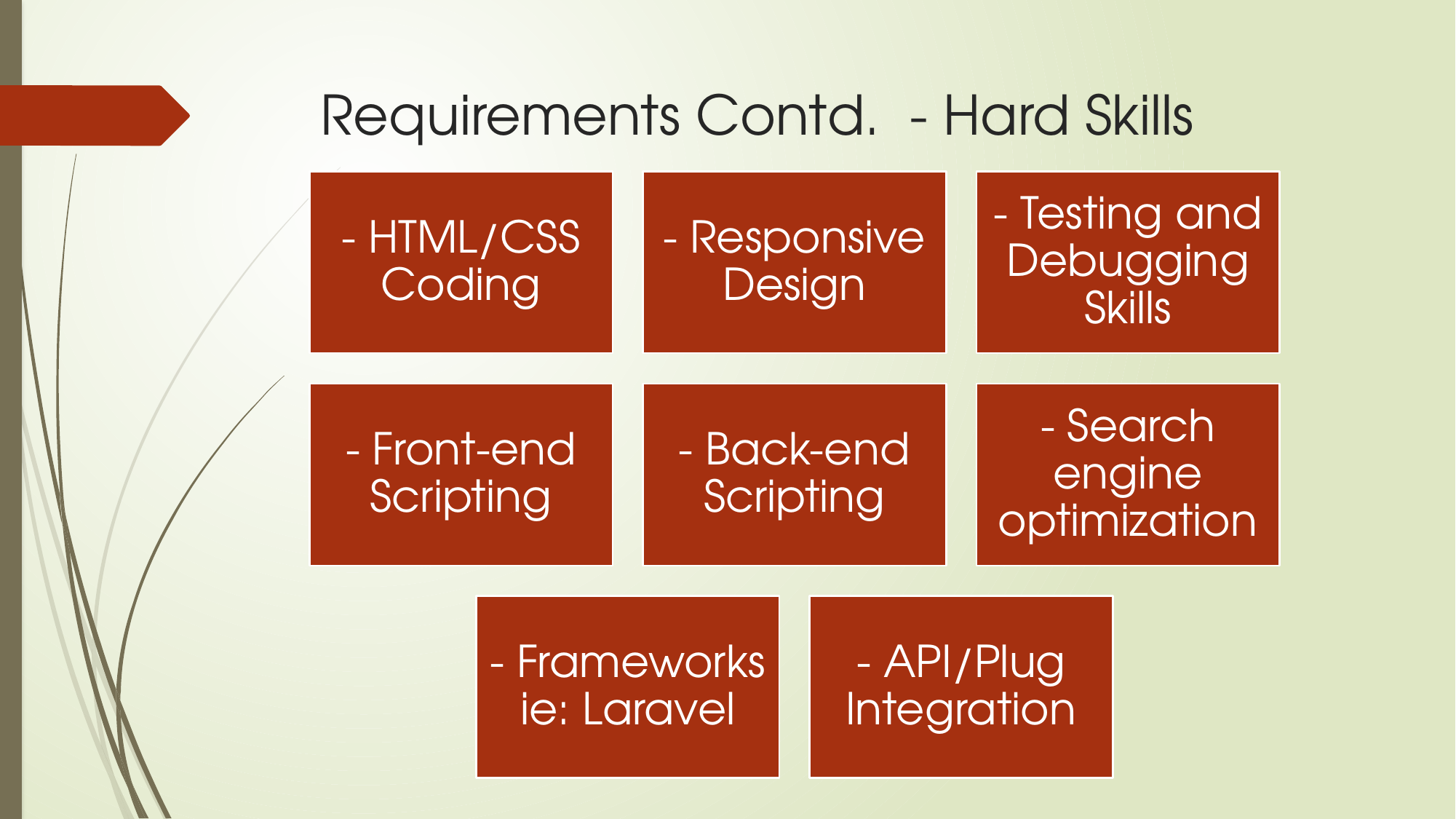

# Requirements Contd.  - Hard Skills
- HTML/CSS Coding
- Responsive Design
- Testing and Debugging Skills
- Front-end Scripting
- Back-end Scripting
- Search engine optimization
- Frameworks ie: Laravel
- API/Plug Integration